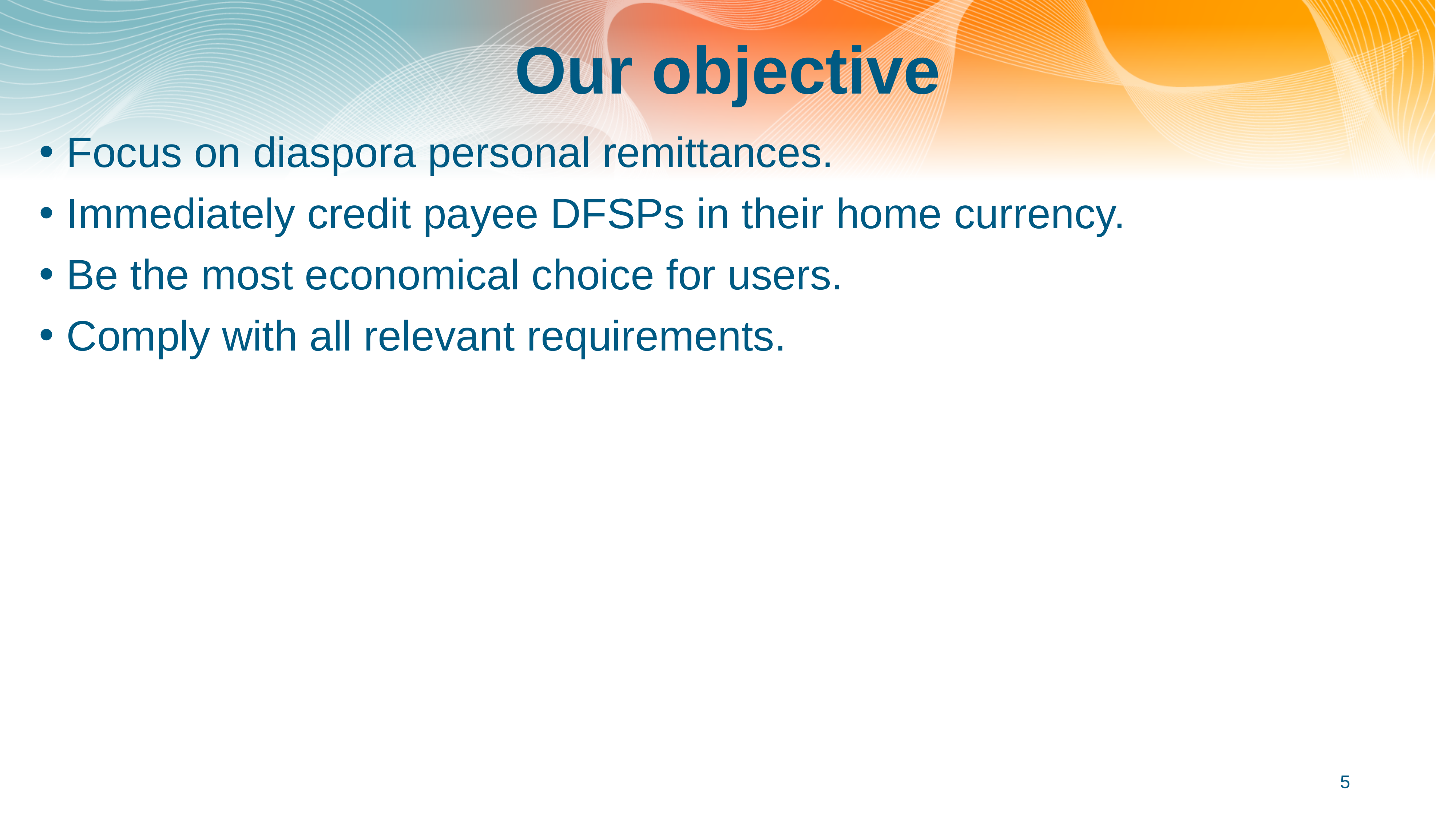

# Our objective
Focus on diaspora personal remittances.
Immediately credit payee DFSPs in their home currency.
Be the most economical choice for users.
Comply with all relevant requirements.
5